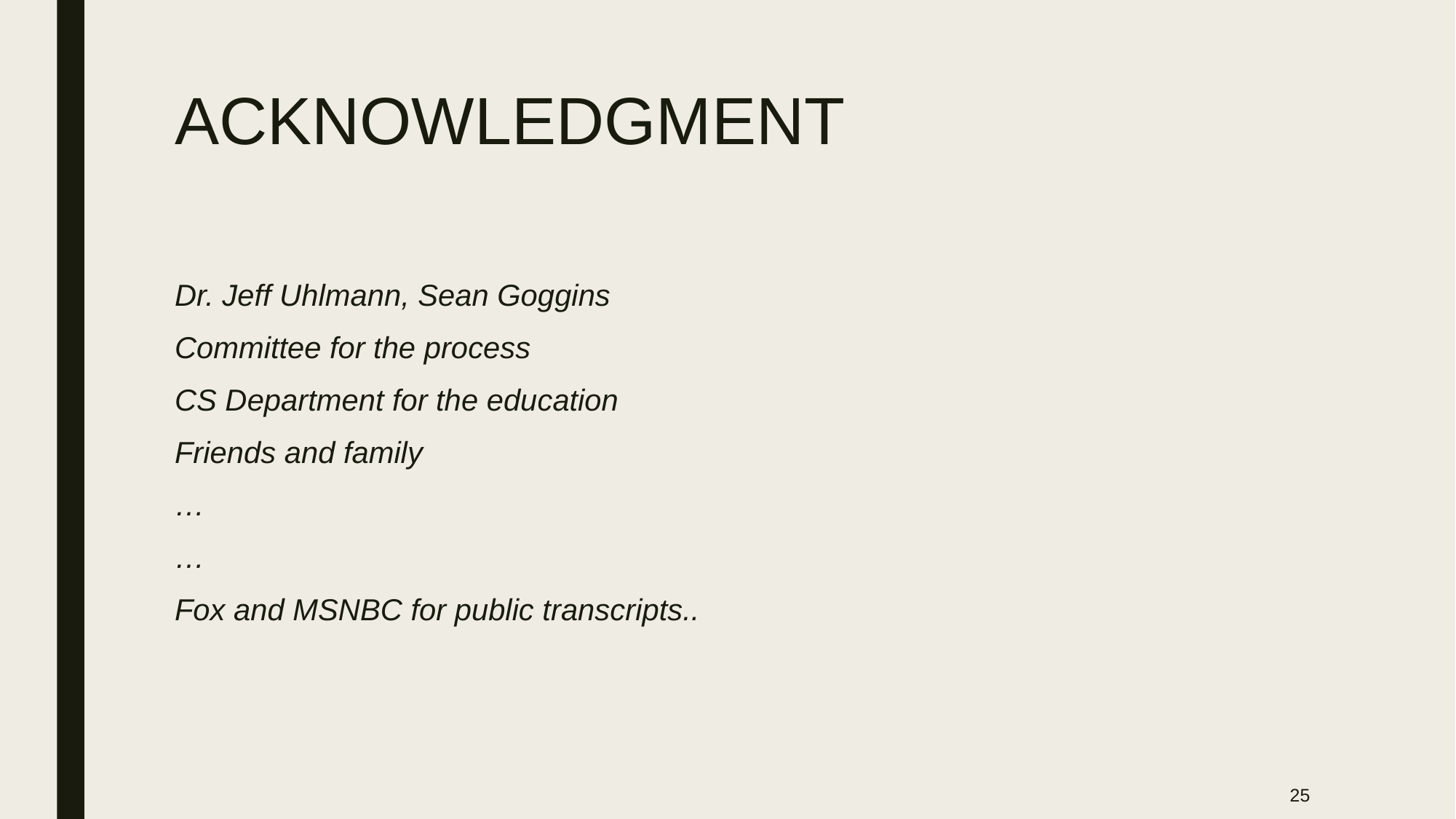

# ACKNOWLEDGMENT
Dr. Jeff Uhlmann, Sean Goggins
Committee for the process
CS Department for the education
Friends and family
…
…
Fox and MSNBC for public transcripts..

25